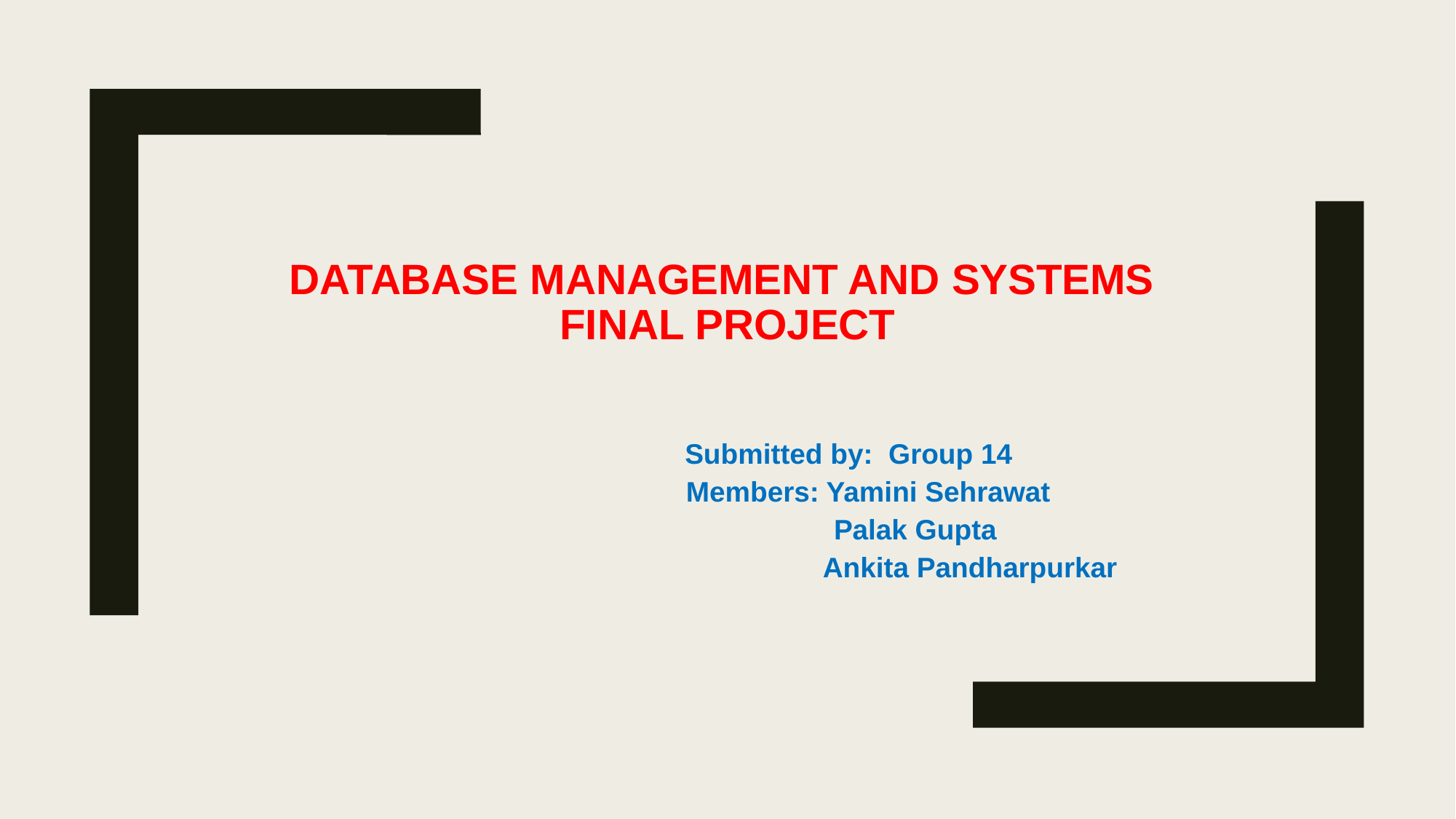

# Database MANAGEMENT AND SYSTEMS Final project
                               Submitted by:  Group 14
                                    Members: Yamini Sehrawat
                                                Palak Gupta
                                                              Ankita Pandharpurkar